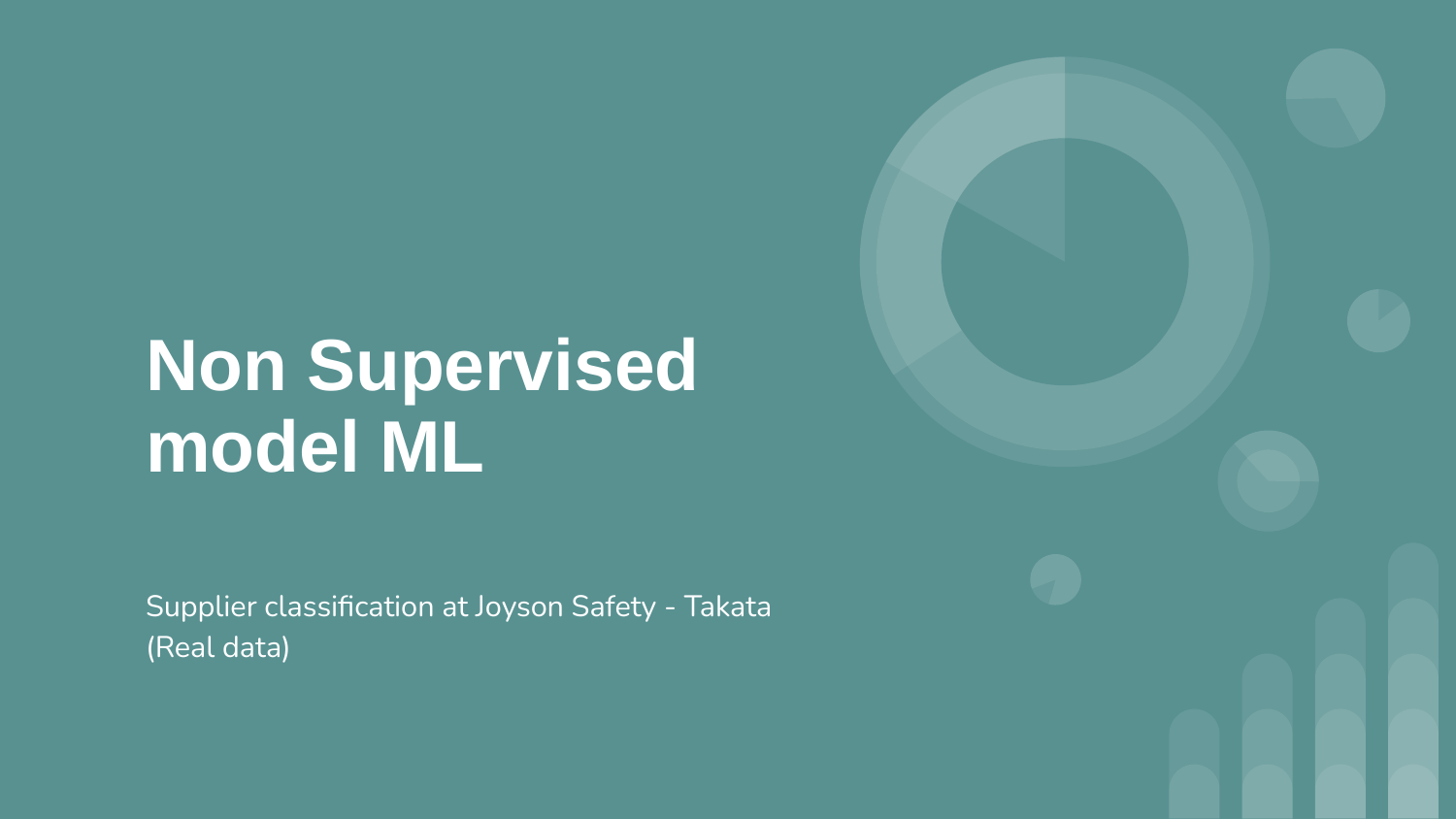

# Non Supervised model ML
Supplier classification at Joyson Safety - Takata (Real data)